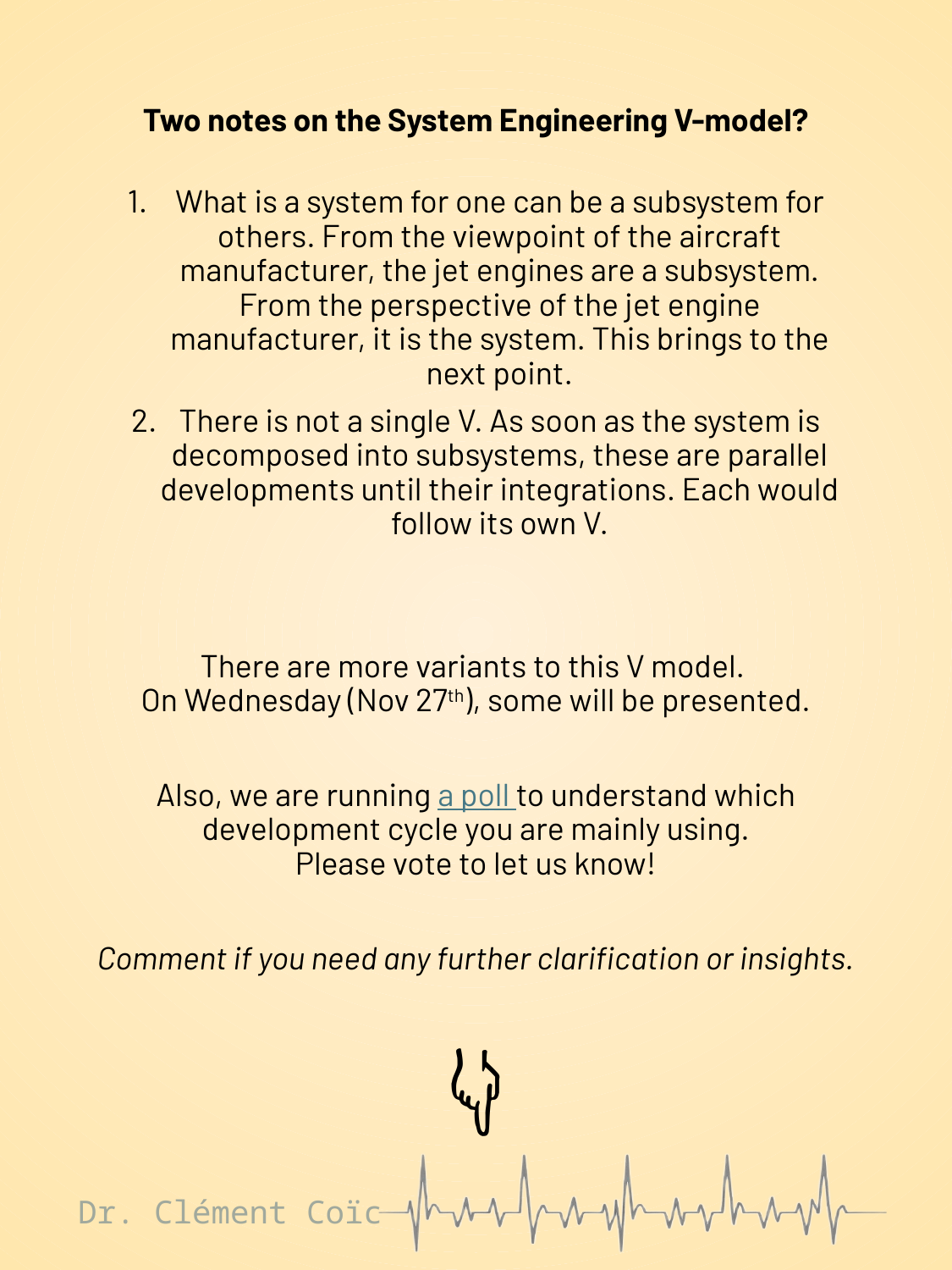

Two notes on the System Engineering V-model?

What is a system for one can be a subsystem for others. From the viewpoint of the aircraft manufacturer, the jet engines are a subsystem. From the perspective of the jet engine manufacturer, it is the system. This brings to the next point.
There is not a single V. As soon as the system is decomposed into subsystems, these are parallel developments until their integrations. Each would follow its own V.

There are more variants to this V model.
On Wednesday (Nov 27th), some will be presented.

Also, we are running a poll to understand which development cycle you are mainly using.
Please vote to let us know!

Comment if you need any further clarification or insights.

👇